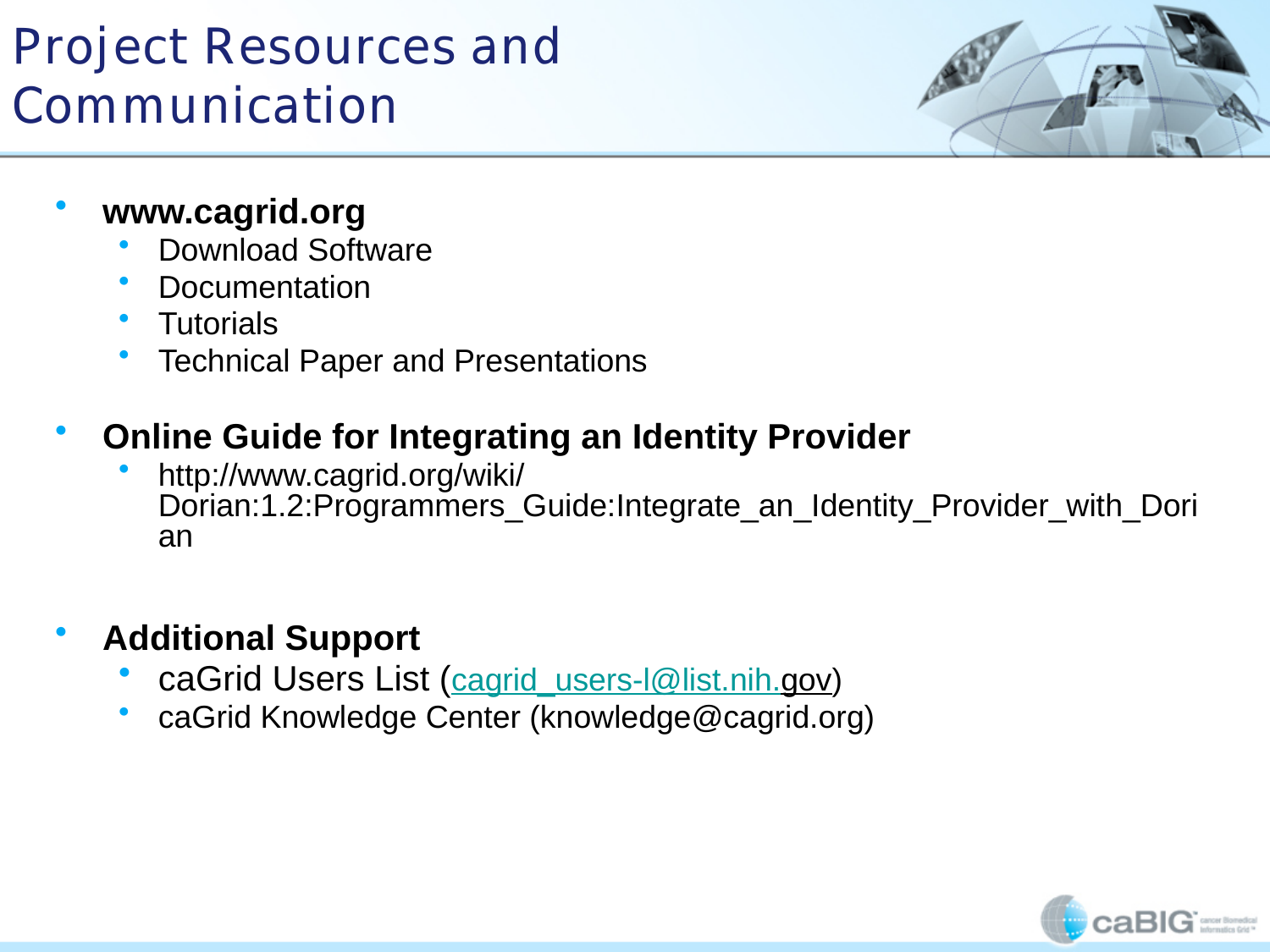

# Project Resources and Communication
www.cagrid.org
Download Software
Documentation
Tutorials
Technical Paper and Presentations

Online Guide for Integrating an Identity Provider
http://www.cagrid.org/wiki/Dorian:1.2:Programmers_Guide:Integrate_an_Identity_Provider_with_Dorian

Additional Support
caGrid Users List (cagrid_users-l@list.nih.gov)
caGrid Knowledge Center (knowledge@cagrid.org)